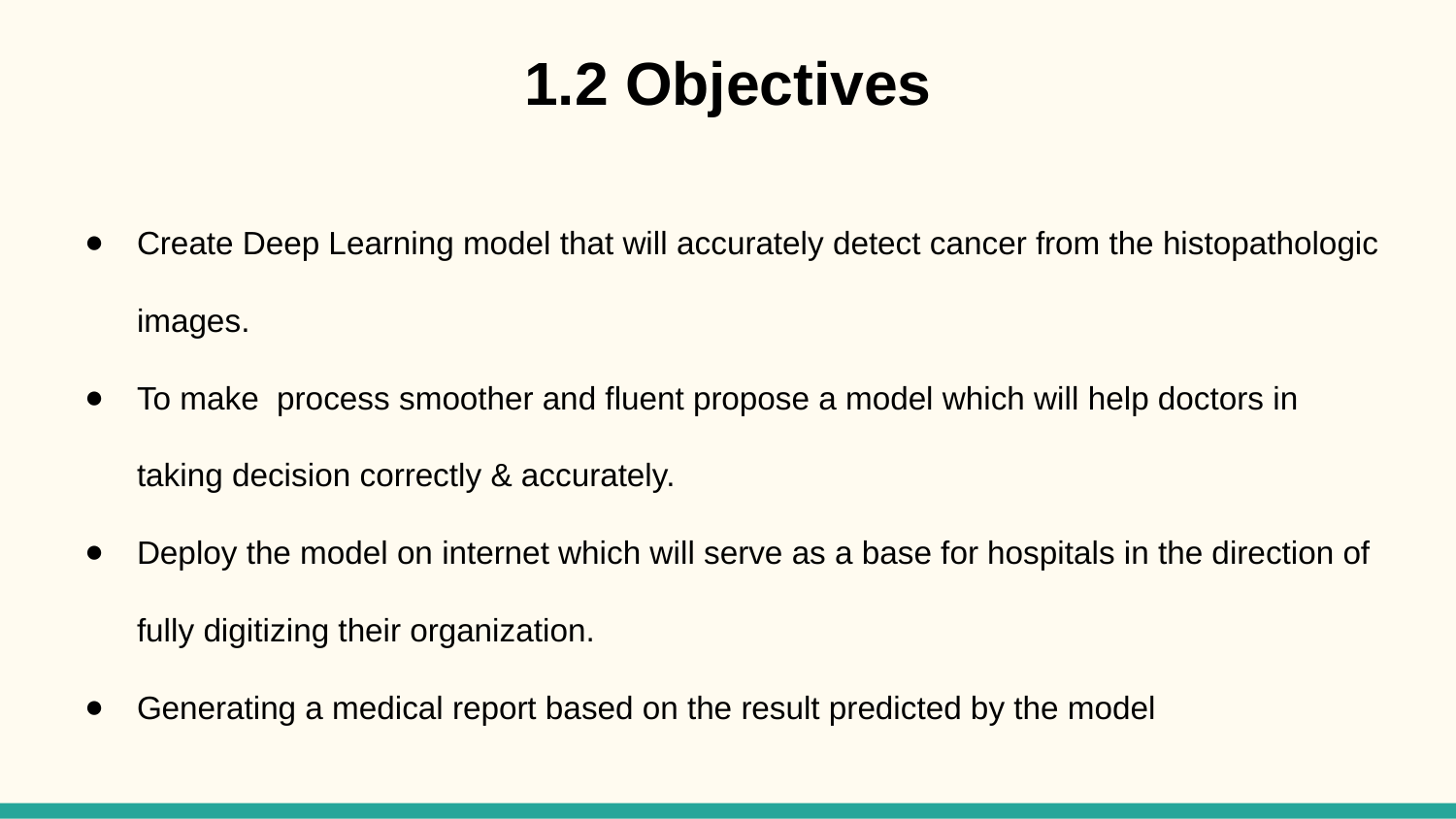

# 1.2 Objectives
Create Deep Learning model that will accurately detect cancer from the histopathologic images.
To make  process smoother and fluent propose a model which will help doctors in taking decision correctly & accurately.
Deploy the model on internet which will serve as a base for hospitals in the direction of fully digitizing their organization.
Generating a medical report based on the result predicted by the model